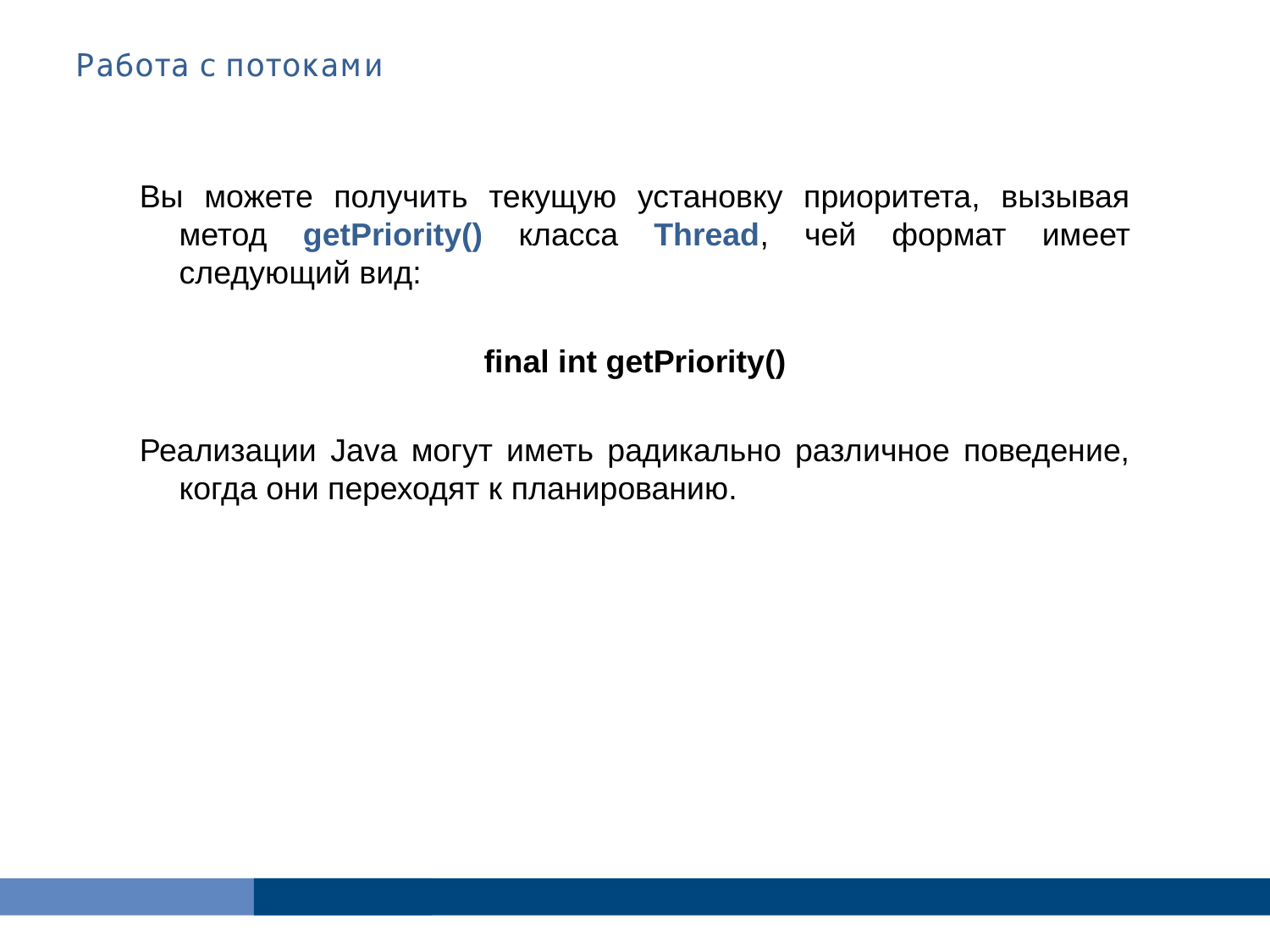

Работа с потоками
Вы можете получить текущую установку приоритета, вызывая метод getPriority() класса Thread, чей формат имеет следующий вид:

final int getPriority()

Реализации Java могут иметь радикально различное поведение, когда они переходят к планированию.